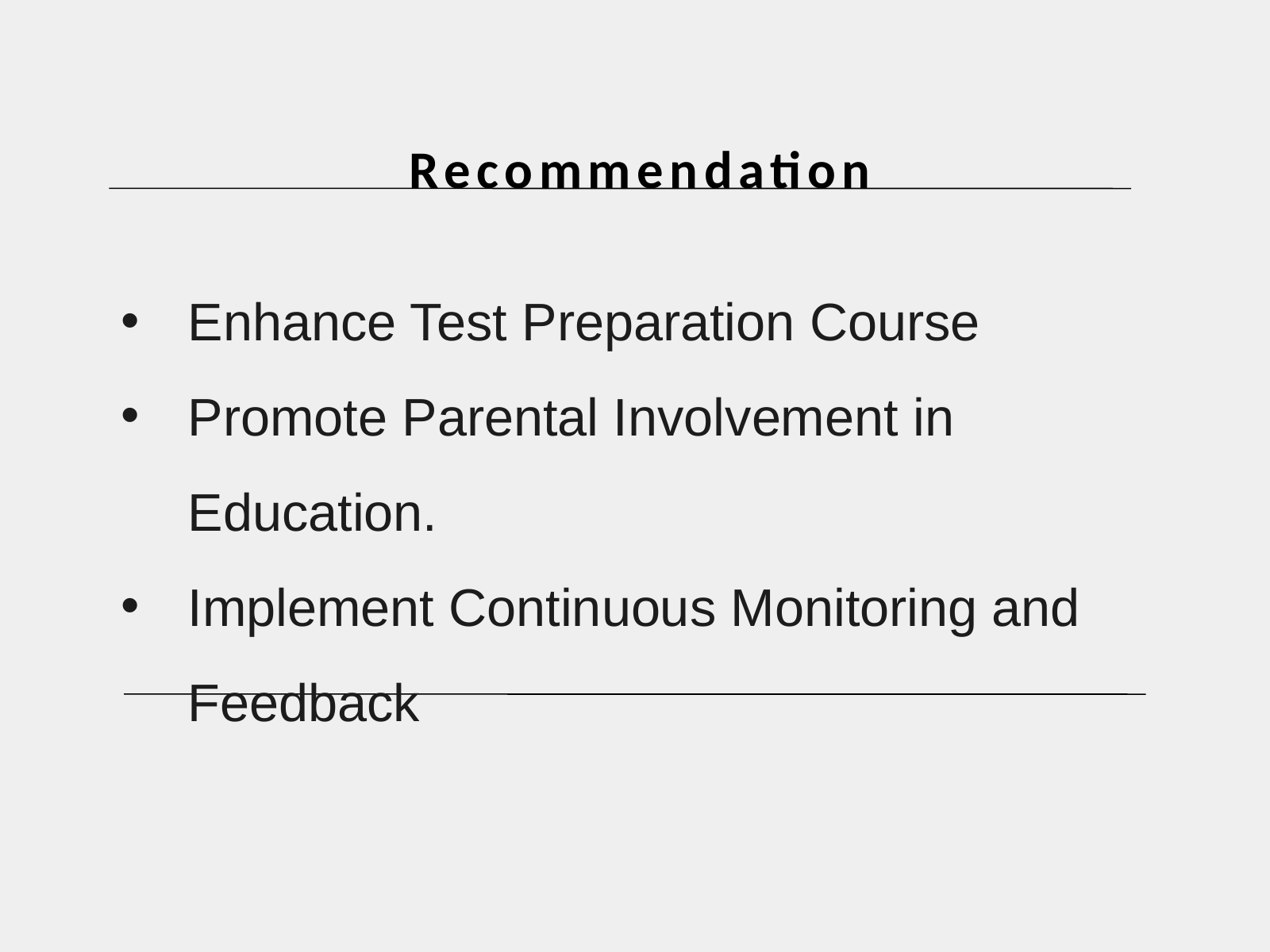

Recommendation

Enhance Test Preparation Course
Promote Parental Involvement in Education.
Implement Continuous Monitoring and Feedback